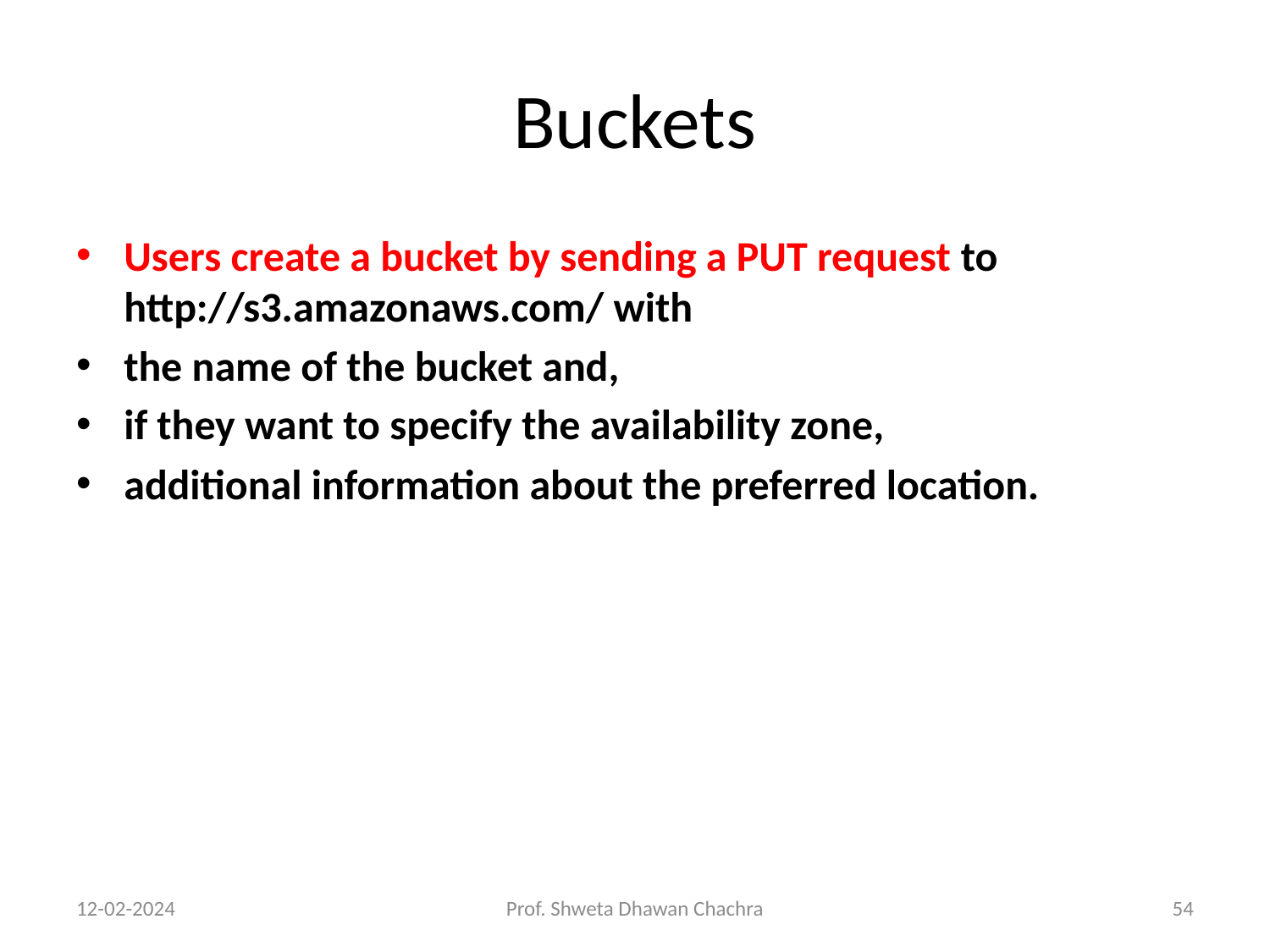

# Buckets
Users create a bucket by sending a PUT request to http://s3.amazonaws.com/ with
the name of the bucket and,
if they want to specify the availability zone,
additional information about the preferred location.
12-02-2024
Prof. Shweta Dhawan Chachra
54